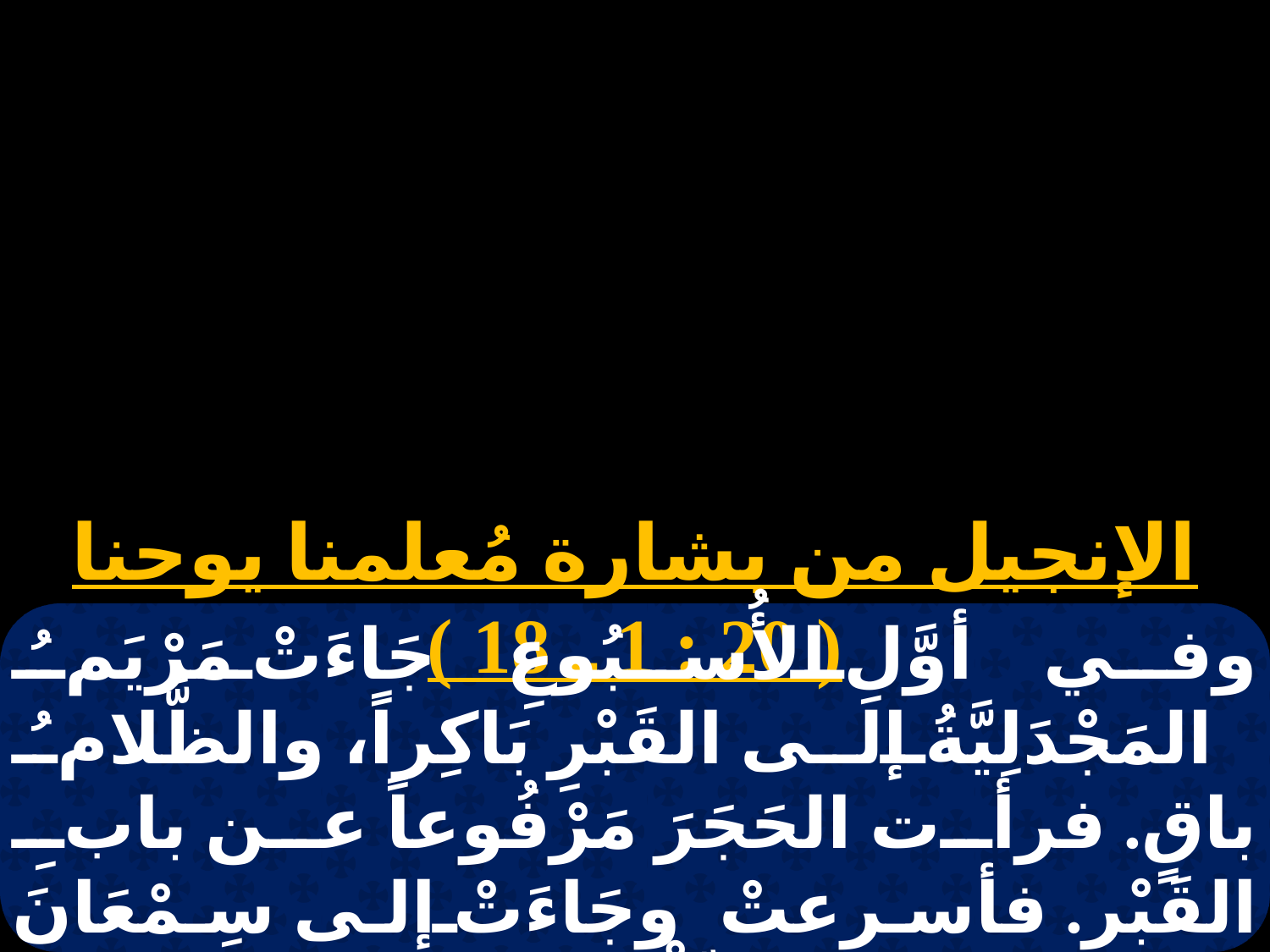

الإنجيل من بشارة مُعلمنا يوحنا ( 20 : 1 ـ 18 )
وفي أوَّلِ الأُسبُوعِ جَاءَتْ مَرْيَمُ المَجْدَلِيَّةُ إلى القَبْرِ بَاكِراً، والظَّلامُ باقٍ. فرأت الحَجَرَ مَرْفُوعاً عن بابِ القَبْرِ. فأسرعتْ وجَاءَتْ إلى سِمْعَانَ بُطرُسَ وإلى التِّلْمِيذِ الآخَرِ الذي كانَ يَسوعُ يُحِبُّهُ،